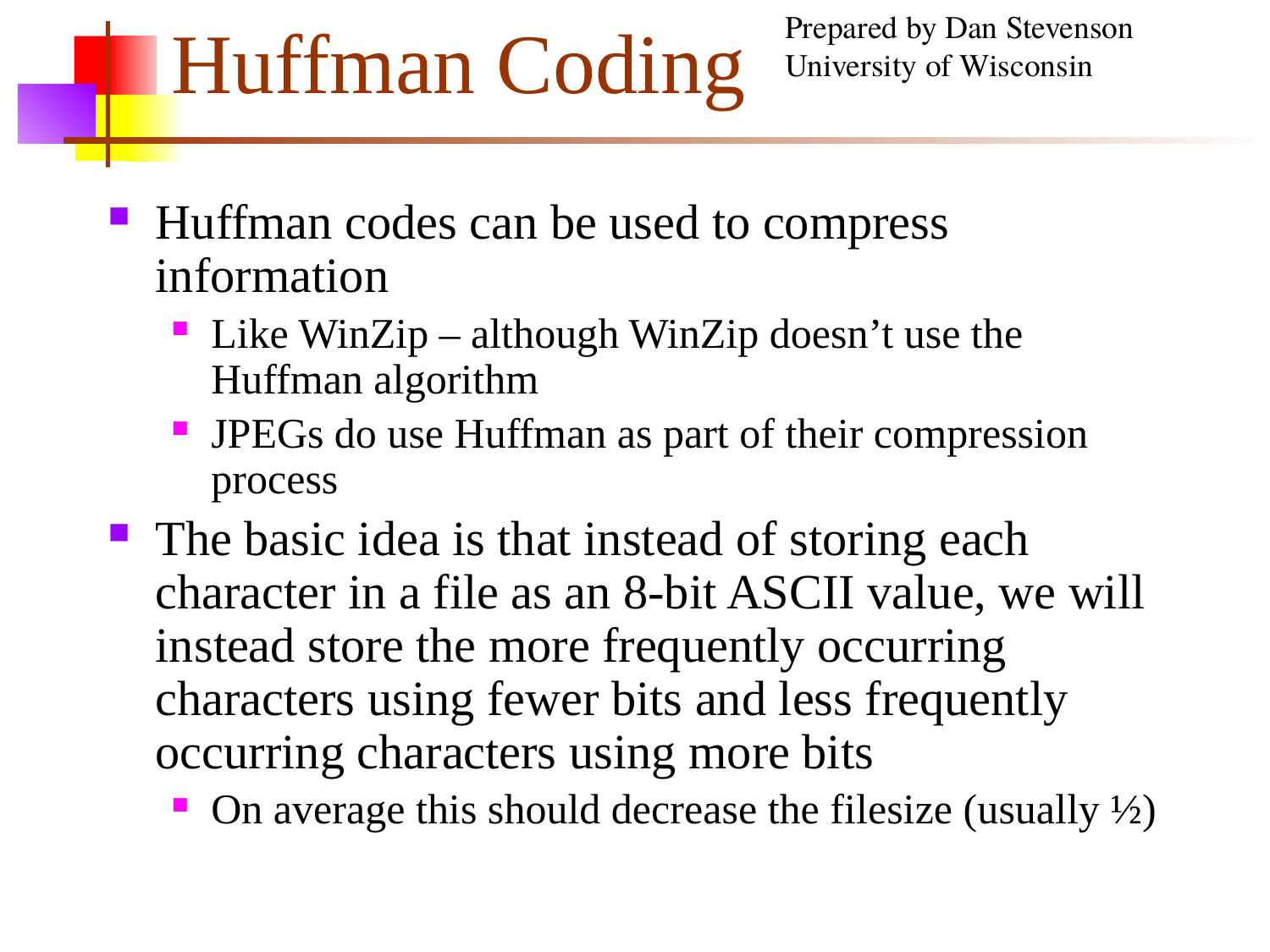

# Huffman Coding
Prepared by Dan Stevenson University of Wisconsin
Huffman codes can be used to compress information
Like WinZip – although WinZip doesn’t use the Huffman algorithm
JPEGs do use Huffman as part of their compression process
The basic idea is that instead of storing each character in a file as an 8-bit ASCII value, we will instead store the more frequently occurring characters using fewer bits and less frequently occurring characters using more bits
On average this should decrease the filesize (usually ½)